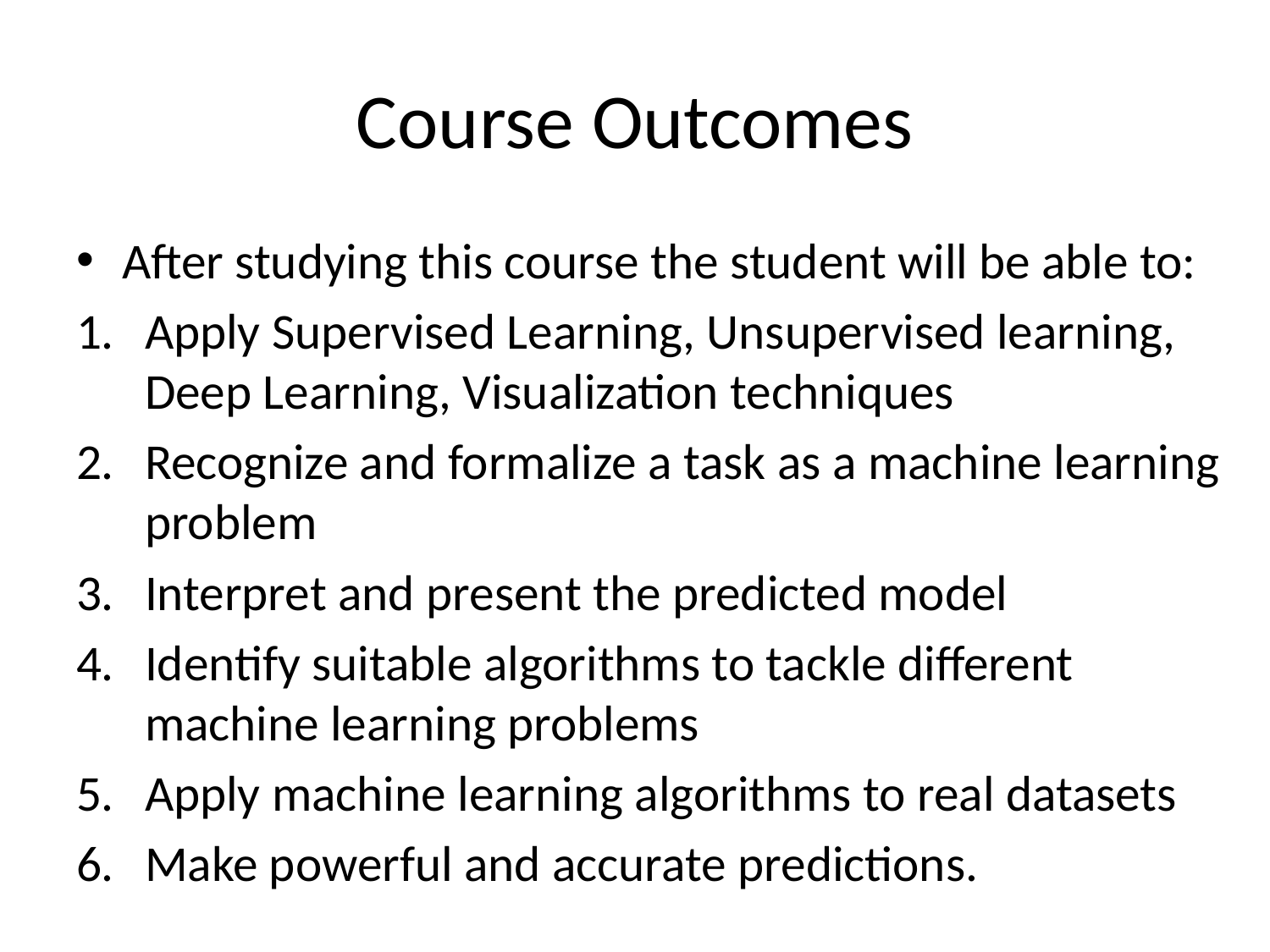

# Course Outcomes
After studying this course the student will be able to:
Apply Supervised Learning, Unsupervised learning, Deep Learning, Visualization techniques
Recognize and formalize a task as a machine learning problem
Interpret and present the predicted model
Identify suitable algorithms to tackle different machine learning problems
Apply machine learning algorithms to real datasets
Make powerful and accurate predictions.